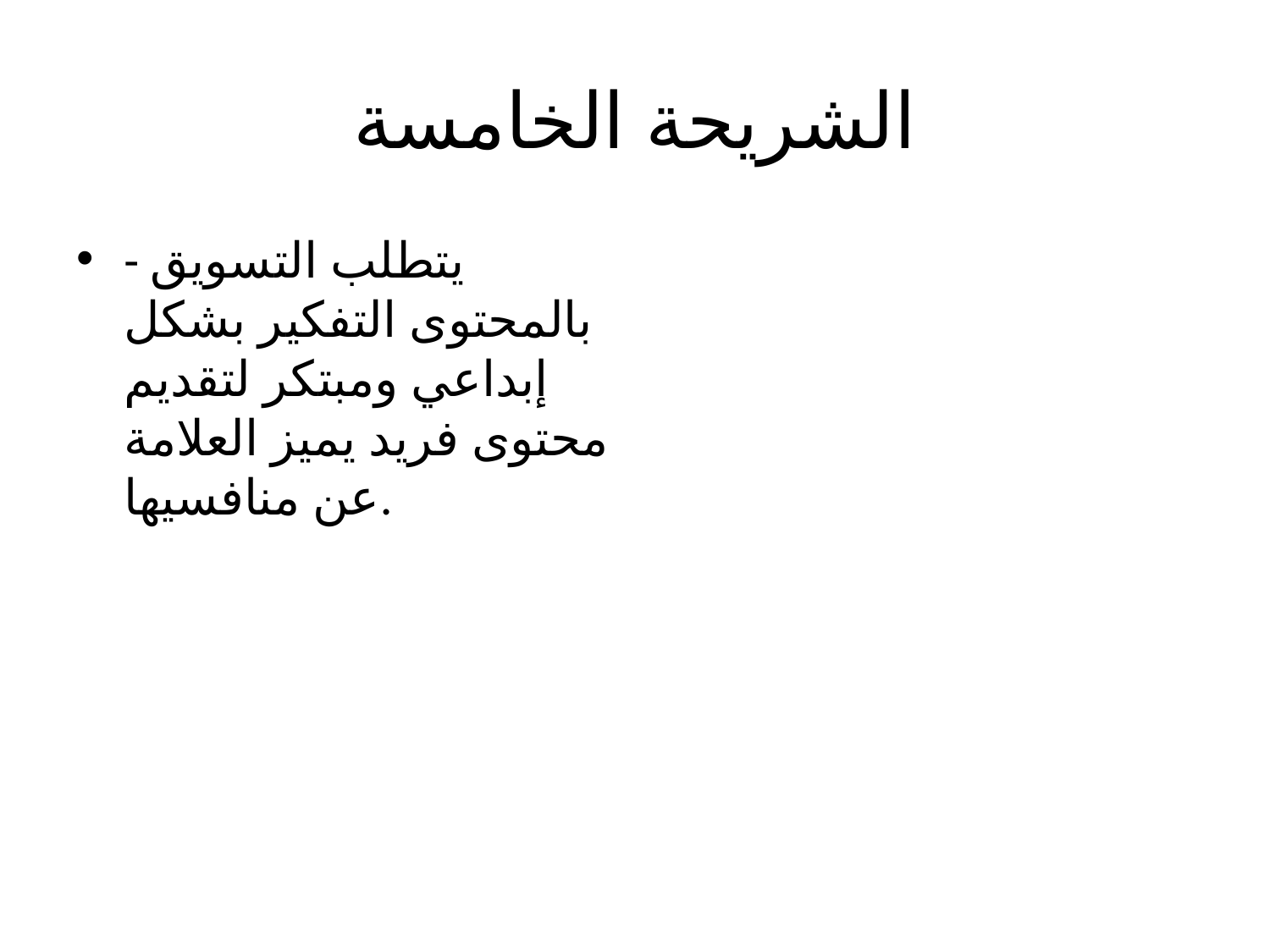

# الشريحة الخامسة
- يتطلب التسويق بالمحتوى التفكير بشكل إبداعي ومبتكر لتقديم محتوى فريد يميز العلامة عن منافسيها.